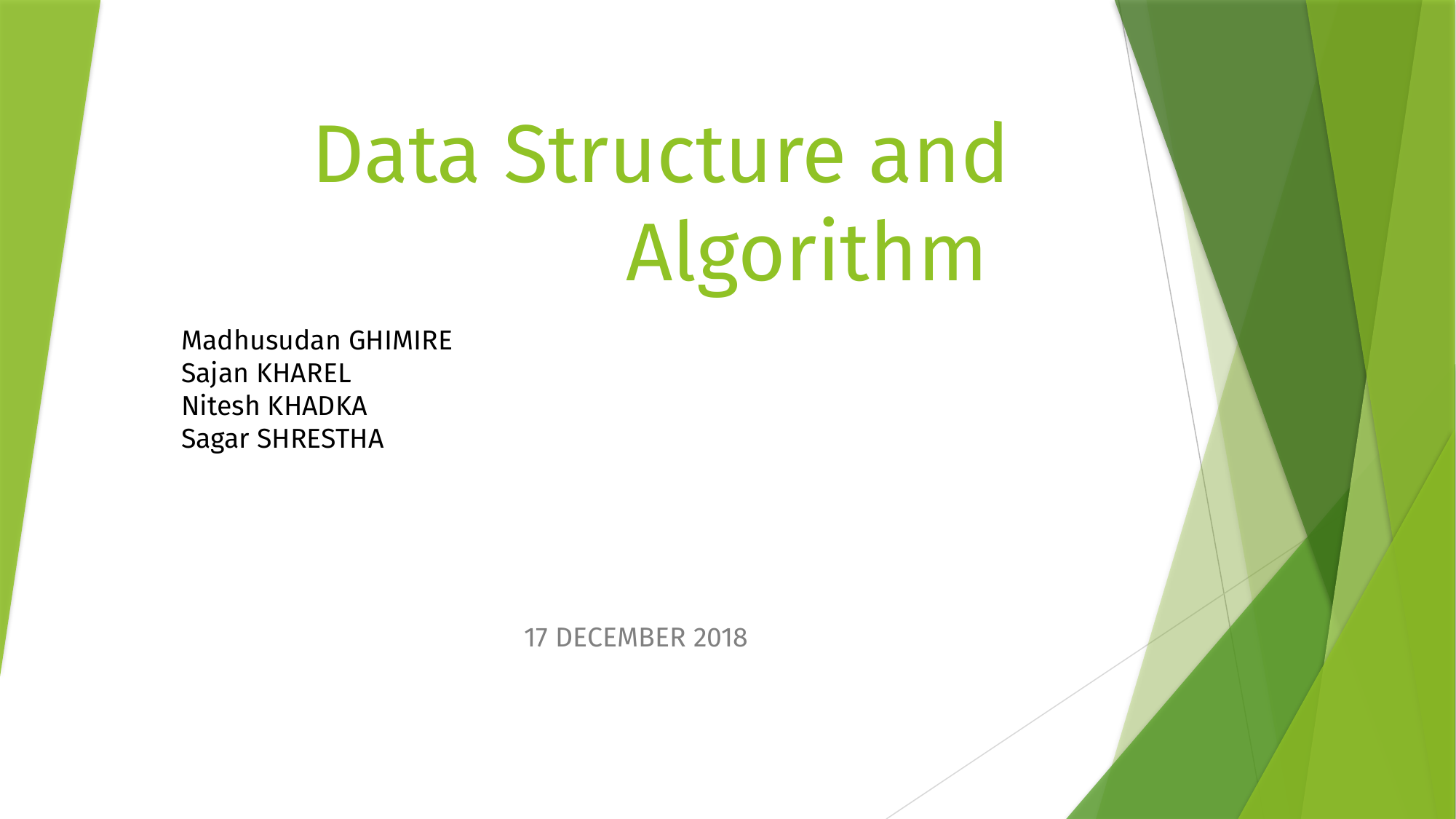

# Data Structure and Algorithm
Madhusudan GHIMIRE
Sajan KHAREL
Nitesh KHADKA
Sagar SHRESTHA
17 DECEMBER 2018